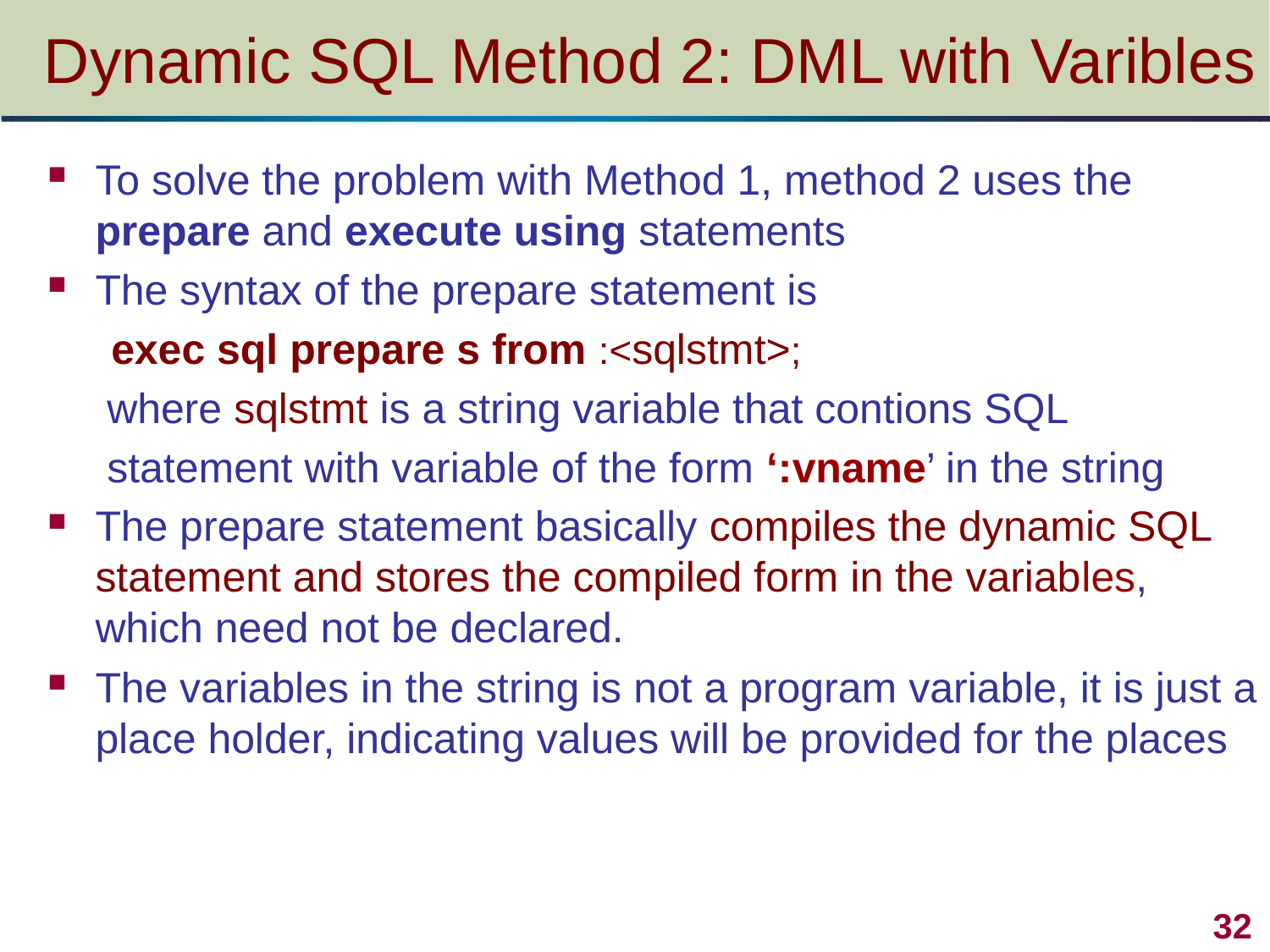

# Dynamic SQL Method 2: DML with Varibles
To solve the problem with Method 1, method 2 uses the prepare and execute using statements
The syntax of the prepare statement is
exec sql prepare s from :<sqlstmt>;
     where sqlstmt is a string variable that contions SQL
     statement with variable of the form ‘:vname’ in the string
The prepare statement basically compiles the dynamic SQL statement and stores the compiled form in the variables, which need not be declared.
The variables in the string is not a program variable, it is just a place holder, indicating values will be provided for the places

 32